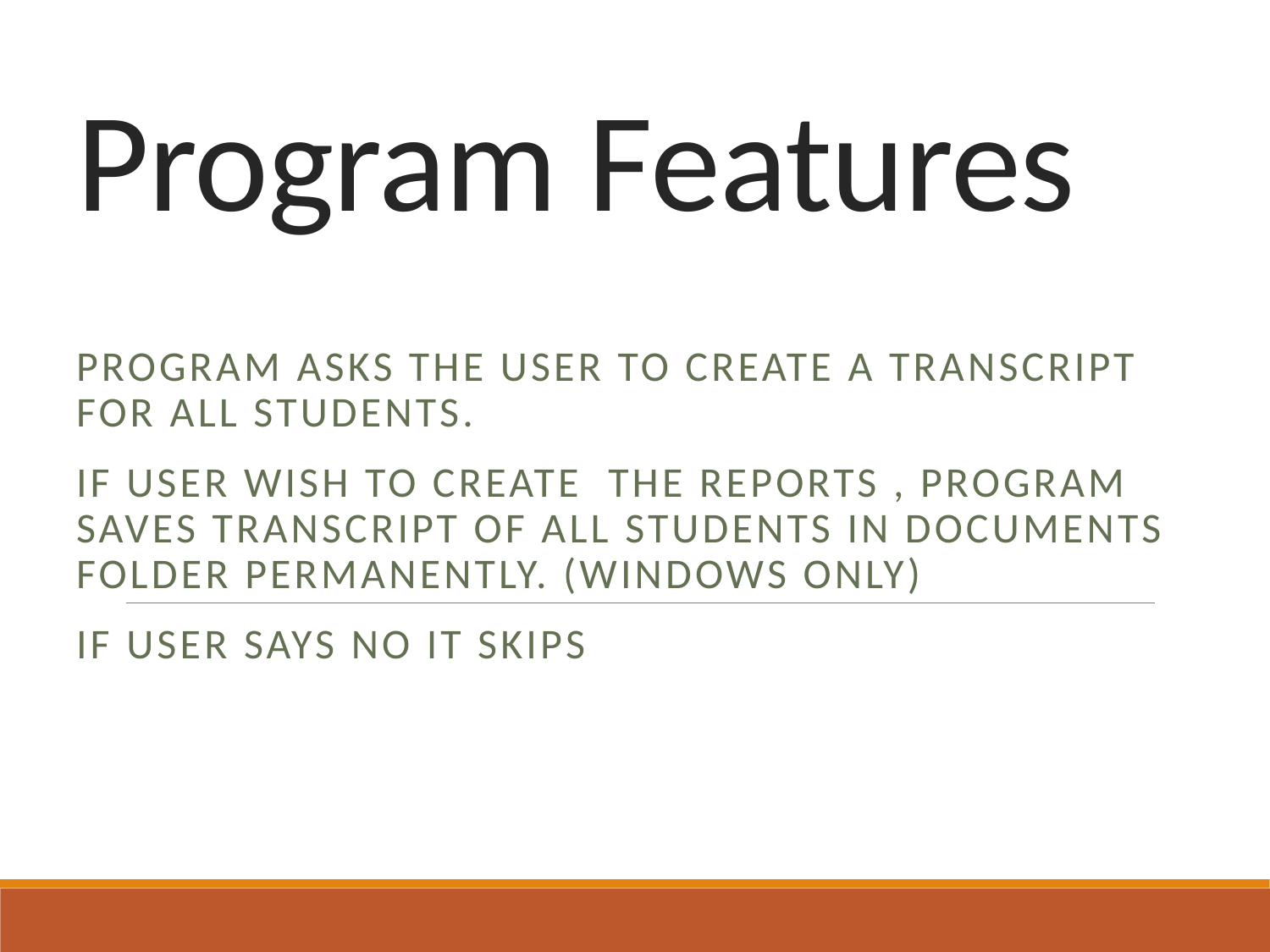

# Program Features
Program asks the user to create a Transcript for all students.
If user wish to create  the reports , program saves transcript of all students in documents folder permanently. (Windows Only)
If user says no it skips